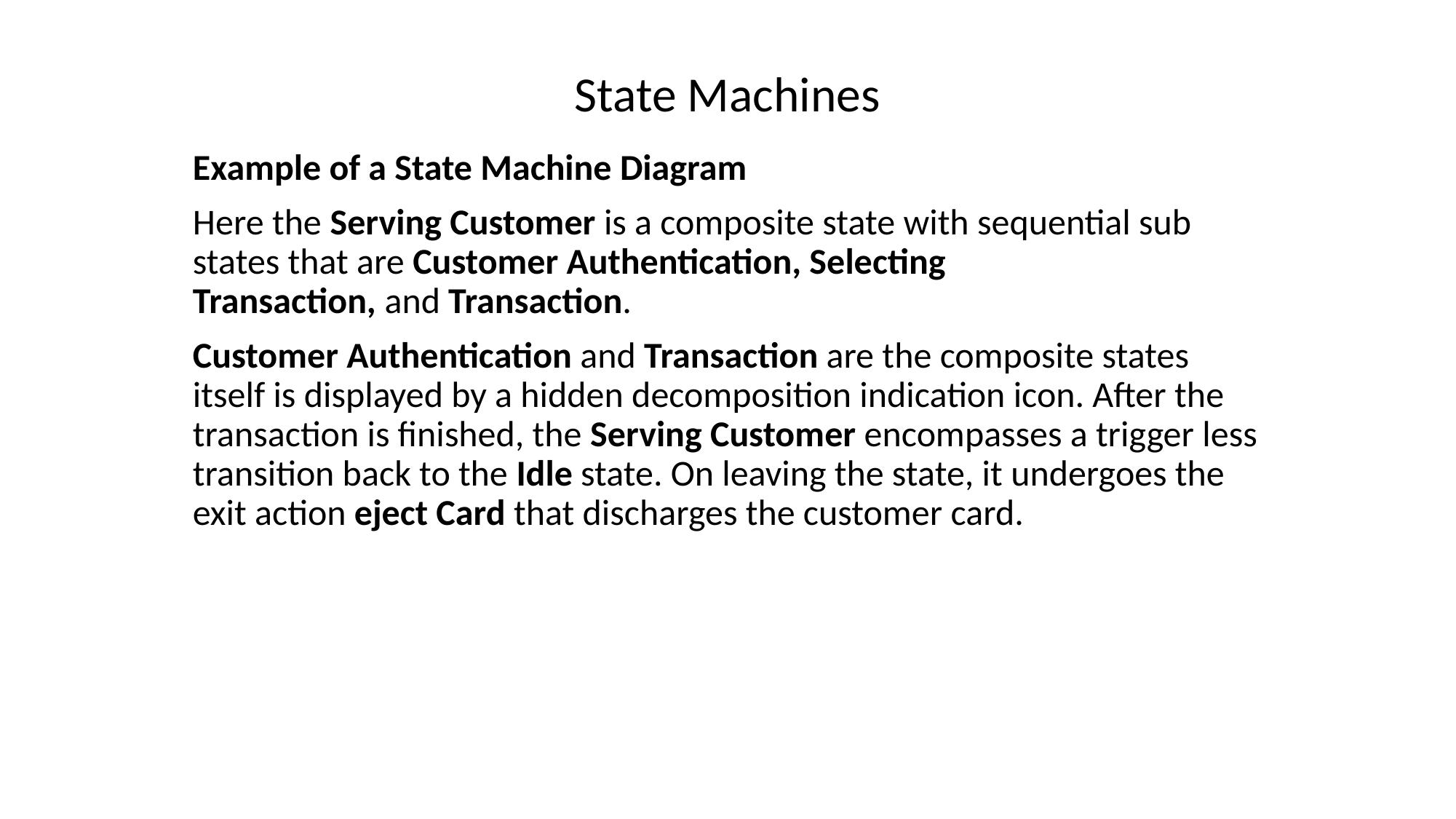

# State Machines
Example of a State Machine Diagram
Here the Serving Customer is a composite state with sequential sub states that are Customer Authentication, Selecting Transaction, and Transaction.
Customer Authentication and Transaction are the composite states itself is displayed by a hidden decomposition indication icon. After the transaction is finished, the Serving Customer encompasses a trigger less transition back to the Idle state. On leaving the state, it undergoes the exit action eject Card that discharges the customer card.